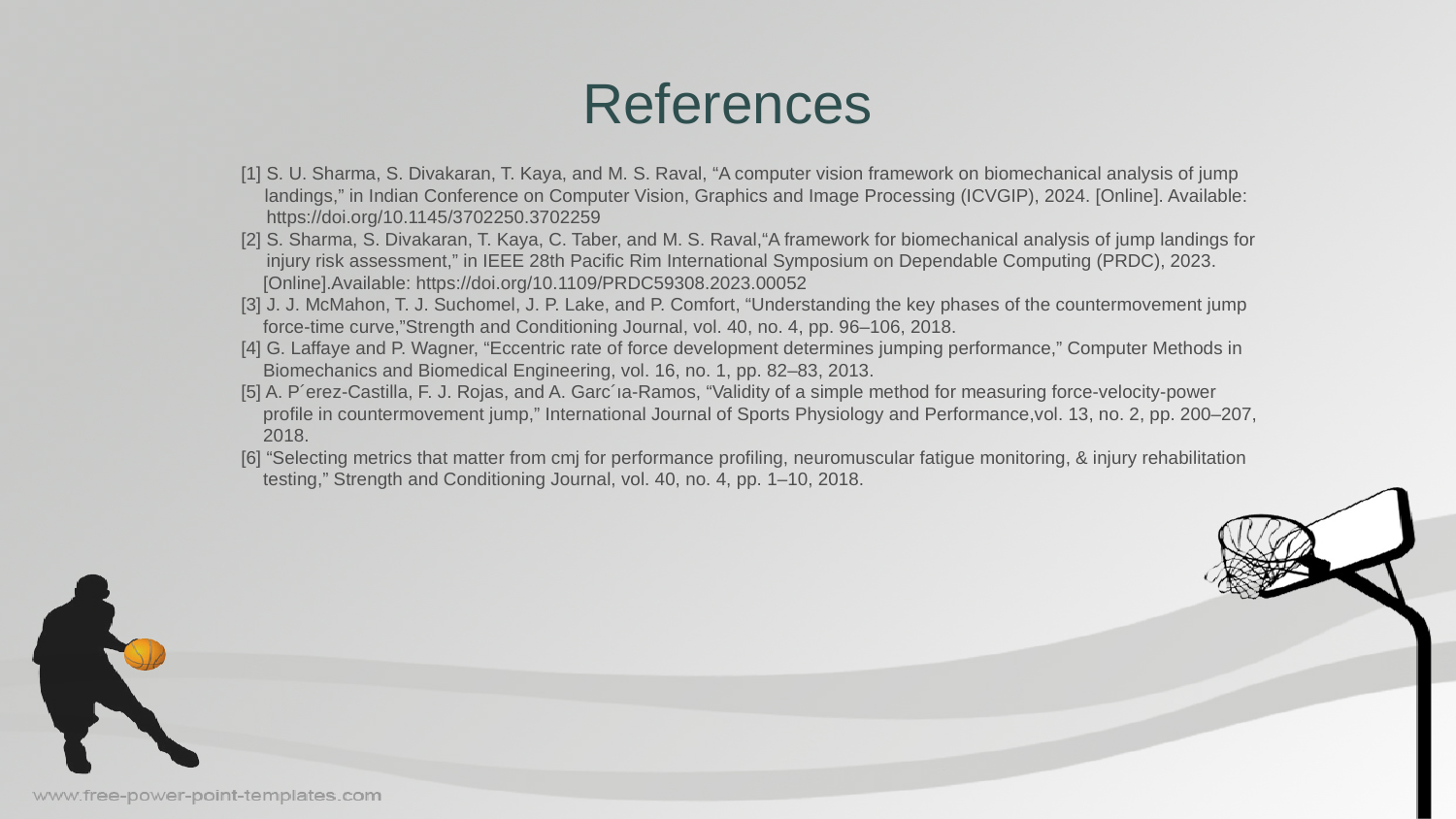

# References
[1] S. U. Sharma, S. Divakaran, T. Kaya, and M. S. Raval, “A computer vision framework on biomechanical analysis of jump
           landings,” in Indian Conference on Computer Vision, Graphics and Image Processing (ICVGIP), 2024. [Online]. Available:
     https://doi.org/10.1145/3702250.3702259
[2] S. Sharma, S. Divakaran, T. Kaya, C. Taber, and M. S. Raval,“A framework for biomechanical analysis of jump landings for
     injury risk assessment,” in IEEE 28th Pacific Rim International Symposium on Dependable Computing (PRDC), 2023. [Online].Available: https://doi.org/10.1109/PRDC59308.2023.00052
[3] J. J. McMahon, T. J. Suchomel, J. P. Lake, and P. Comfort, “Understanding the key phases of the countermovement jump  force-time curve,”Strength and Conditioning Journal, vol. 40, no. 4, pp. 96–106, 2018.
[4] G. Laffaye and P. Wagner, “Eccentric rate of force development determines jumping performance,” Computer Methods in Biomechanics and Biomedical Engineering, vol. 16, no. 1, pp. 82–83, 2013.
[5] A. P´erez-Castilla, F. J. Rojas, and A. Garc´ıa-Ramos, “Validity of a simple method for measuring force-velocity-power profile in countermovement jump,” International Journal of Sports Physiology and Performance,vol. 13, no. 2, pp. 200–207, 2018.
[6] “Selecting metrics that matter from cmj for performance profiling, neuromuscular fatigue monitoring, & injury rehabilitation testing,” Strength and Conditioning Journal, vol. 40, no. 4, pp. 1–10, 2018.